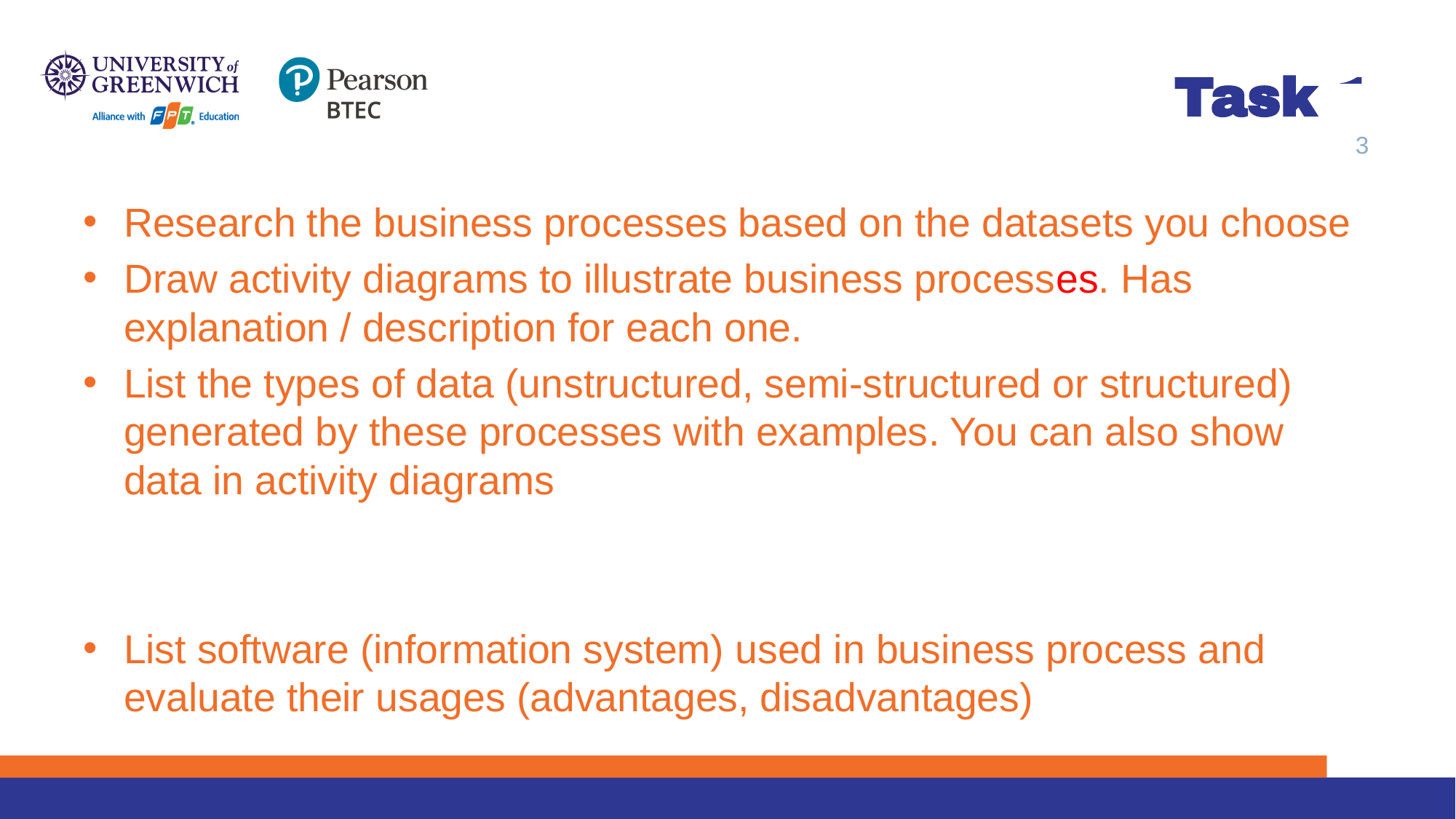

# Task 1
3
Research the business processes based on the datasets you choose
Draw activity diagrams to illustrate business processes. Has explanation / description for each one.
List the types of data (unstructured, semi-structured or structured) generated by these processes with examples. You can also show data in activity diagrams

List software (information system) used in business process and evaluate their usages (advantages, disadvantages)